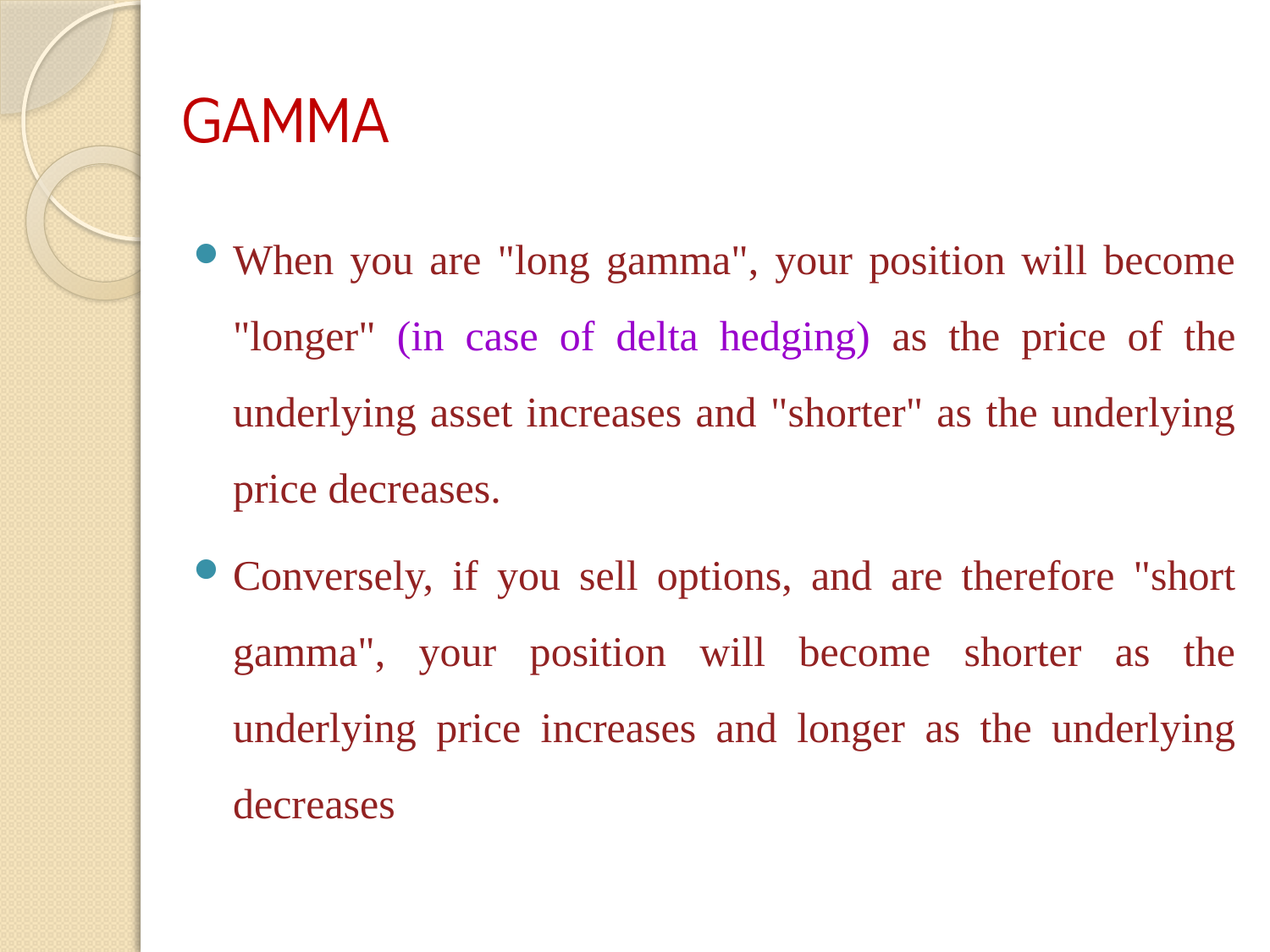

# GAMMA
When you are "long gamma", your position will become "longer" (in case of delta hedging) as the price of the underlying asset increases and "shorter" as the underlying price decreases.
Conversely, if you sell options, and are therefore "short gamma", your position will become shorter as the underlying price increases and longer as the underlying decreases